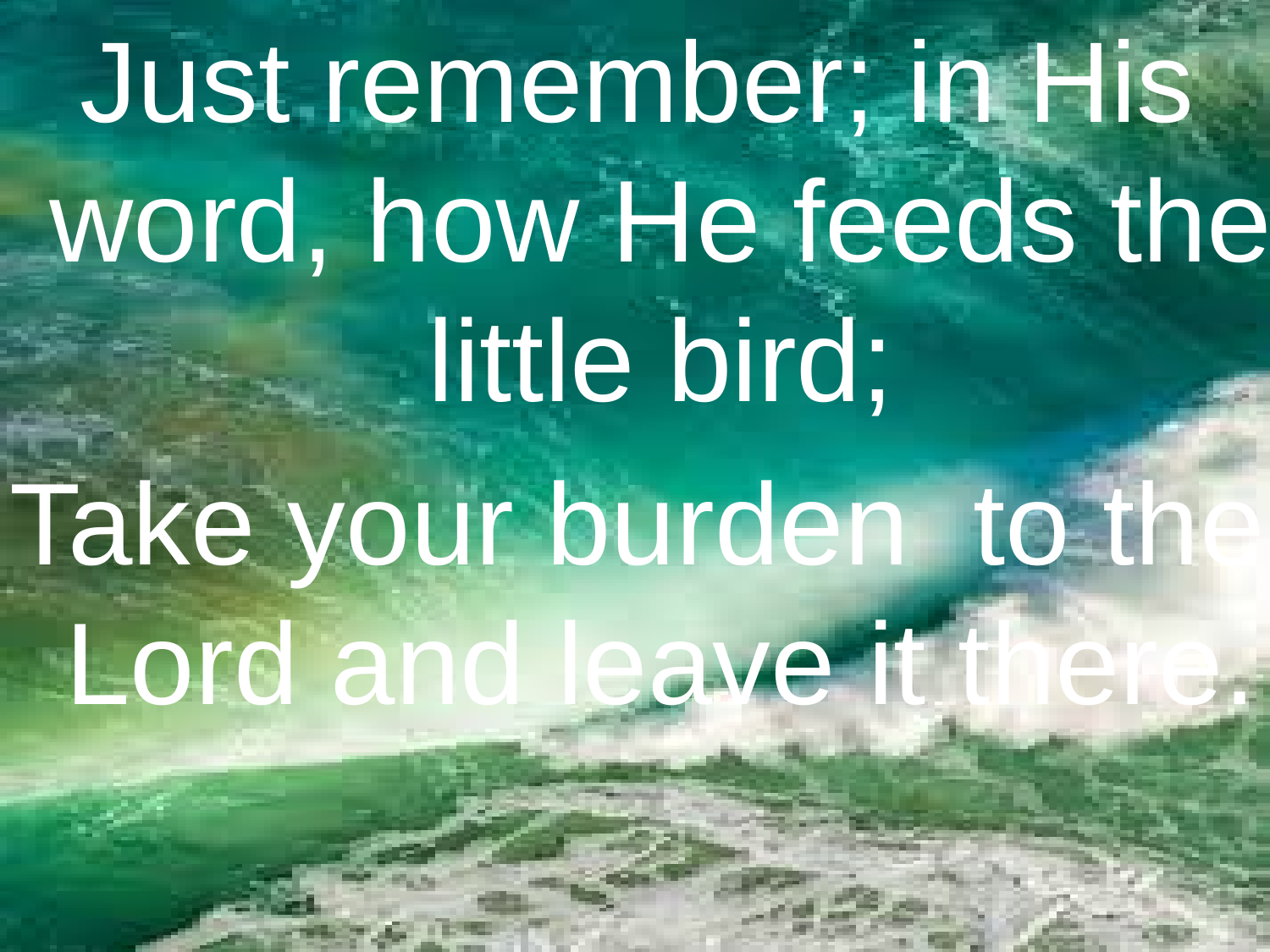

Just remember; in His word, how He feeds the little bird;
Take your burden  to the Lord and leave it there.